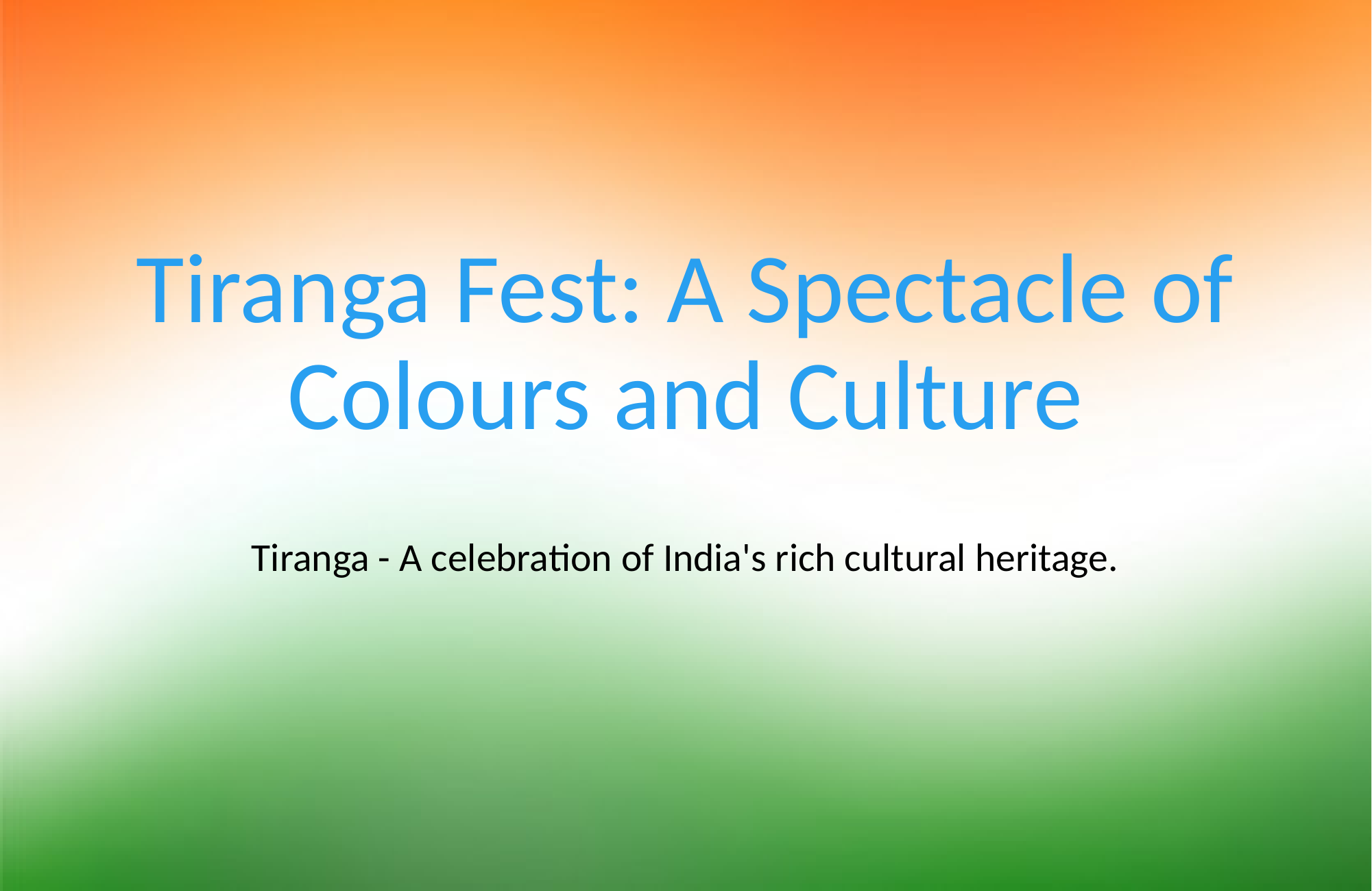

# Tiranga Fest: A Spectacle of Colours and Culture
Tiranga - A celebration of India's rich cultural heritage.